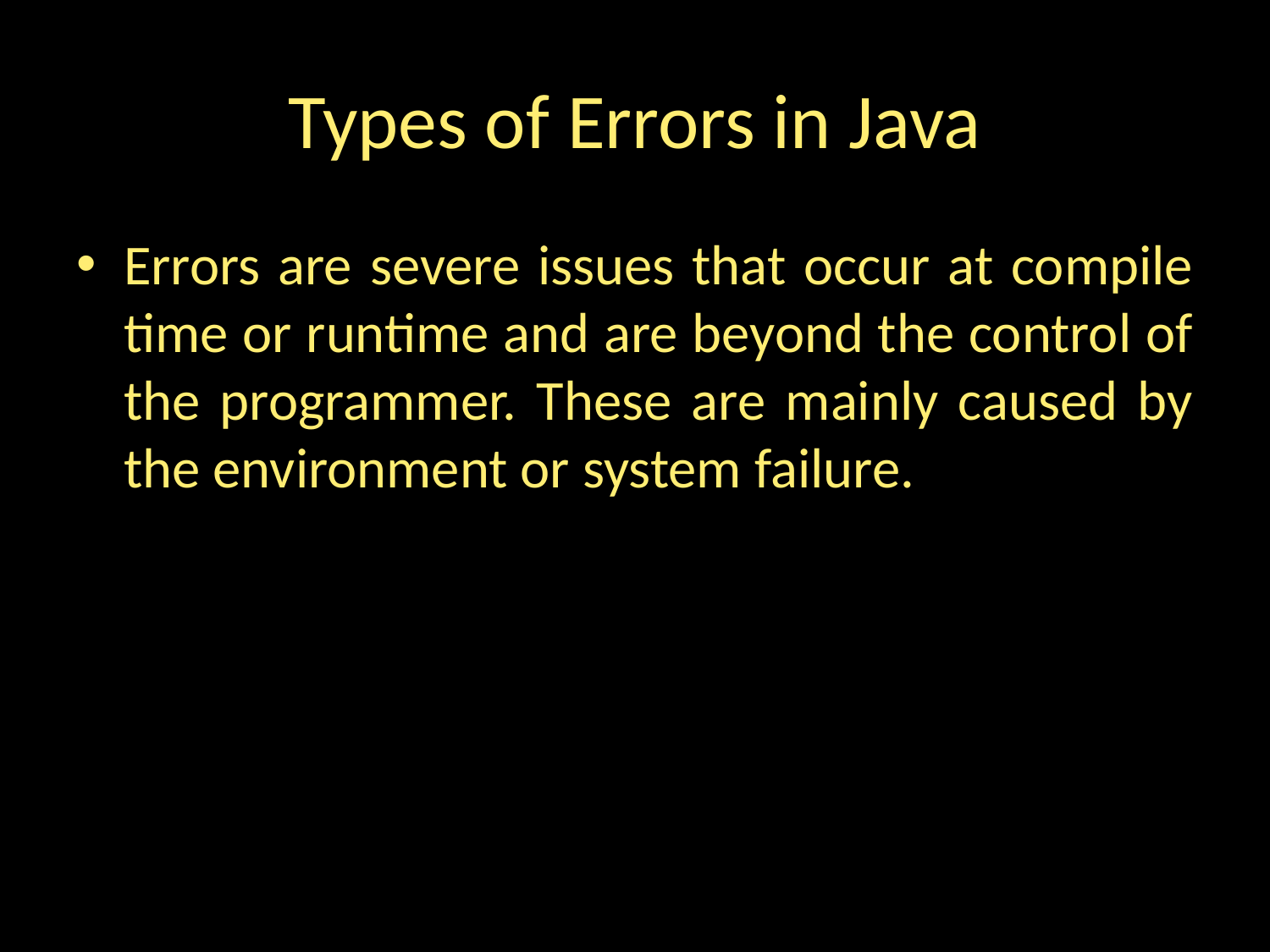

# Types of Errors in Java
Errors are severe issues that occur at compile time or runtime and are beyond the control of the programmer. These are mainly caused by the environment or system failure.